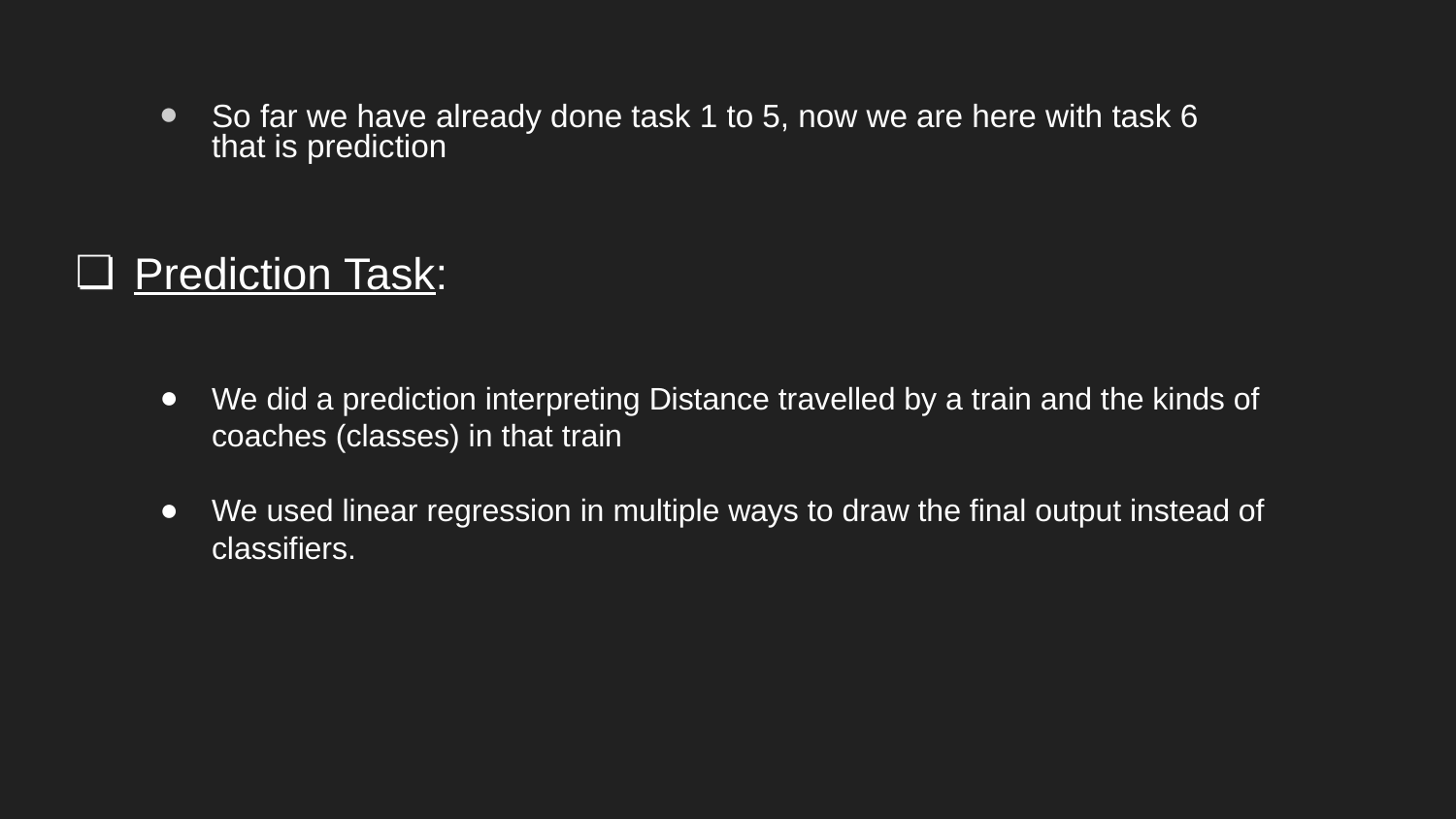

So far we have already done task 1 to 5, now we are here with task 6 that is prediction
Prediction Task:
# We did a prediction interpreting Distance travelled by a train and the kinds of coaches (classes) in that train

We used linear regression in multiple ways to draw the final output instead of classifiers.